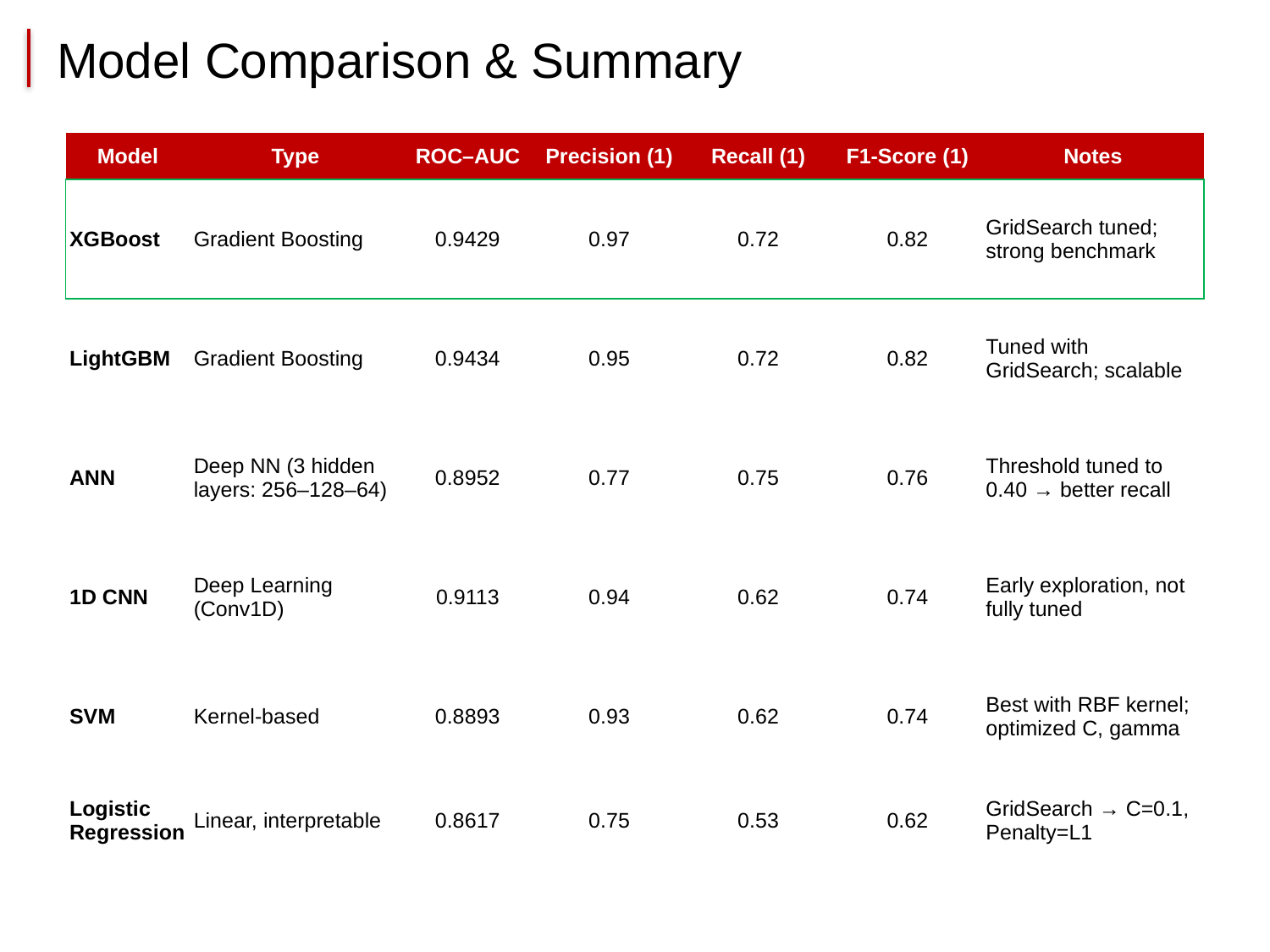

# Model Comparison & Summary
| Model | Type | ROC–AUC | Precision (1) | Recall (1) | F1-Score (1) | Notes |
| --- | --- | --- | --- | --- | --- | --- |
| XGBoost | Gradient Boosting | 0.9429 | 0.97 | 0.72 | 0.82 | GridSearch tuned; strong benchmark |
| LightGBM | Gradient Boosting | 0.9434 | 0.95 | 0.72 | 0.82 | Tuned with GridSearch; scalable |
| ANN | Deep NN (3 hidden layers: 256–128–64) | 0.8952 | 0.77 | 0.75 | 0.76 | Threshold tuned to 0.40 → better recall |
| 1D CNN | Deep Learning (Conv1D) | 0.9113 | 0.94 | 0.62 | 0.74 | Early exploration, not fully tuned |
| SVM | Kernel-based | 0.8893 | 0.93 | 0.62 | 0.74 | Best with RBF kernel; optimized C, gamma |
| Logistic Regression | Linear, interpretable | 0.8617 | 0.75 | 0.53 | 0.62 | GridSearch → C=0.1, Penalty=L1 |